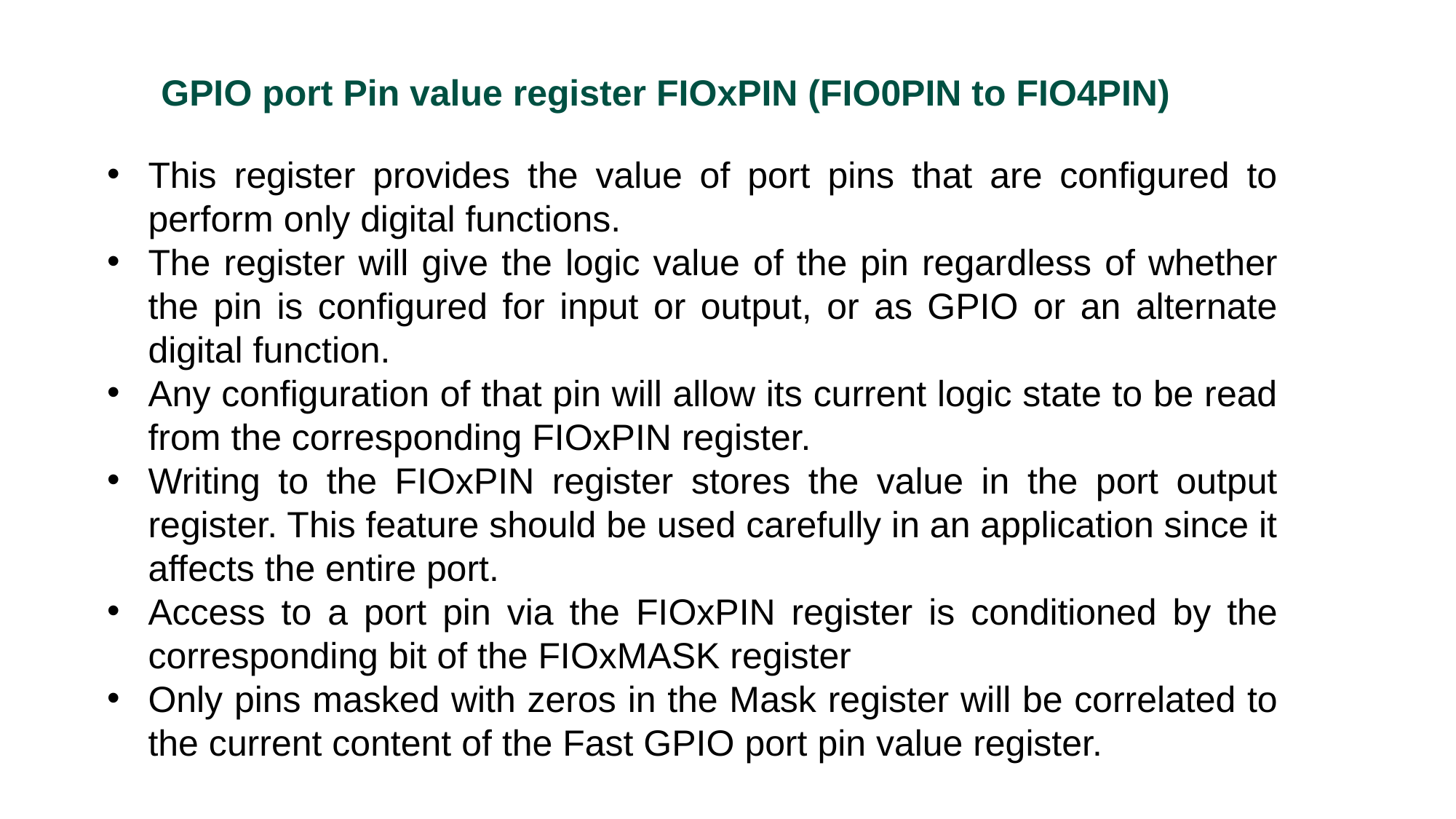

GPIO port Pin value register FIOxPIN (FIO0PIN to FIO4PIN)
This register provides the value of port pins that are configured to perform only digital functions.
The register will give the logic value of the pin regardless of whether the pin is configured for input or output, or as GPIO or an alternate digital function.
Any configuration of that pin will allow its current logic state to be read from the corresponding FIOxPIN register.
Writing to the FIOxPIN register stores the value in the port output register. This feature should be used carefully in an application since it affects the entire port.
Access to a port pin via the FIOxPIN register is conditioned by the corresponding bit of the FIOxMASK register
Only pins masked with zeros in the Mask register will be correlated to the current content of the Fast GPIO port pin value register.